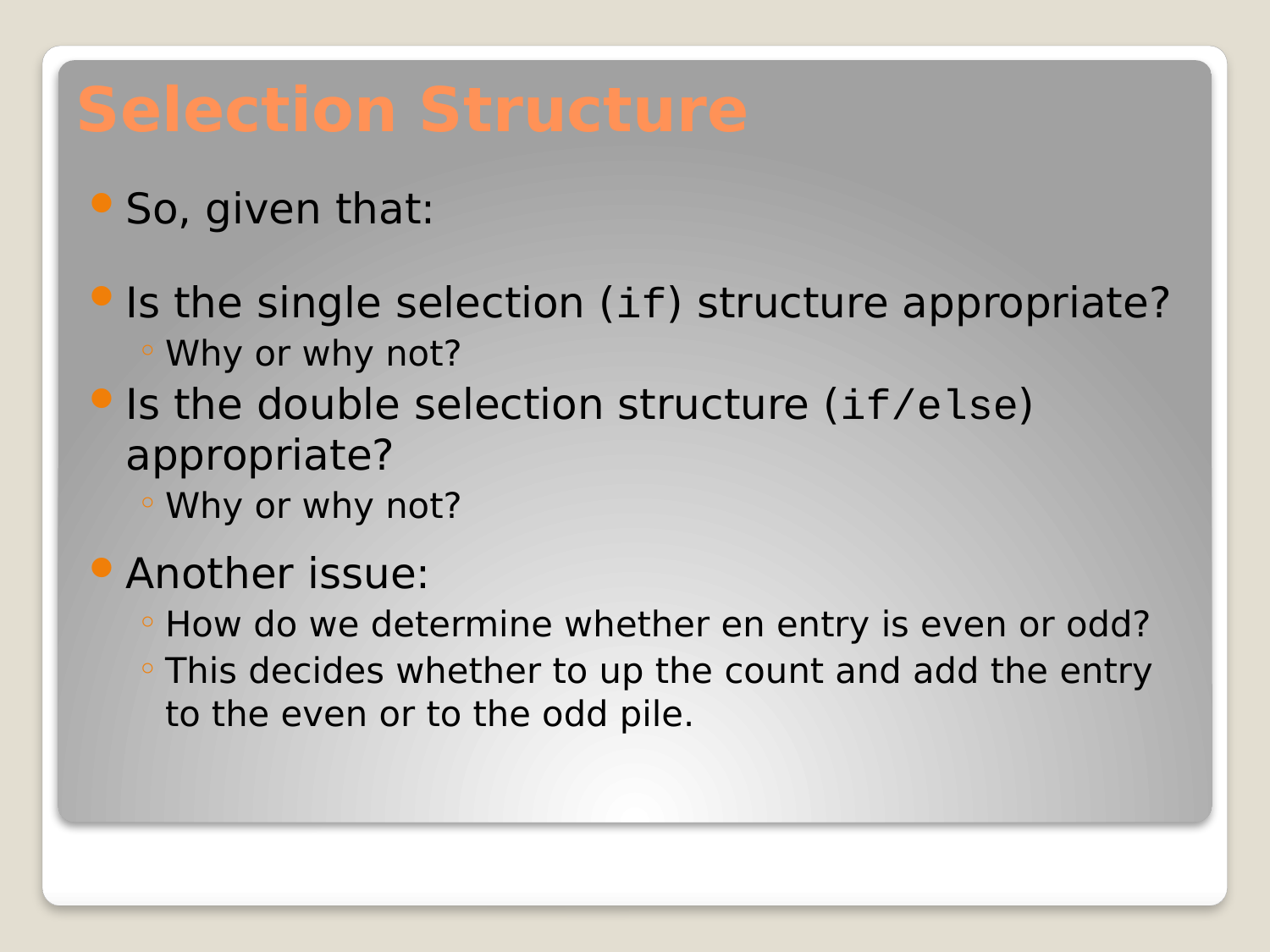

# Selection Structure
So, given that:
Is the single selection (if) structure appropriate?
Why or why not?
Is the double selection structure (if/else) appropriate?
Why or why not?
Another issue:
How do we determine whether en entry is even or odd?
This decides whether to up the count and add the entry to the even or to the odd pile.